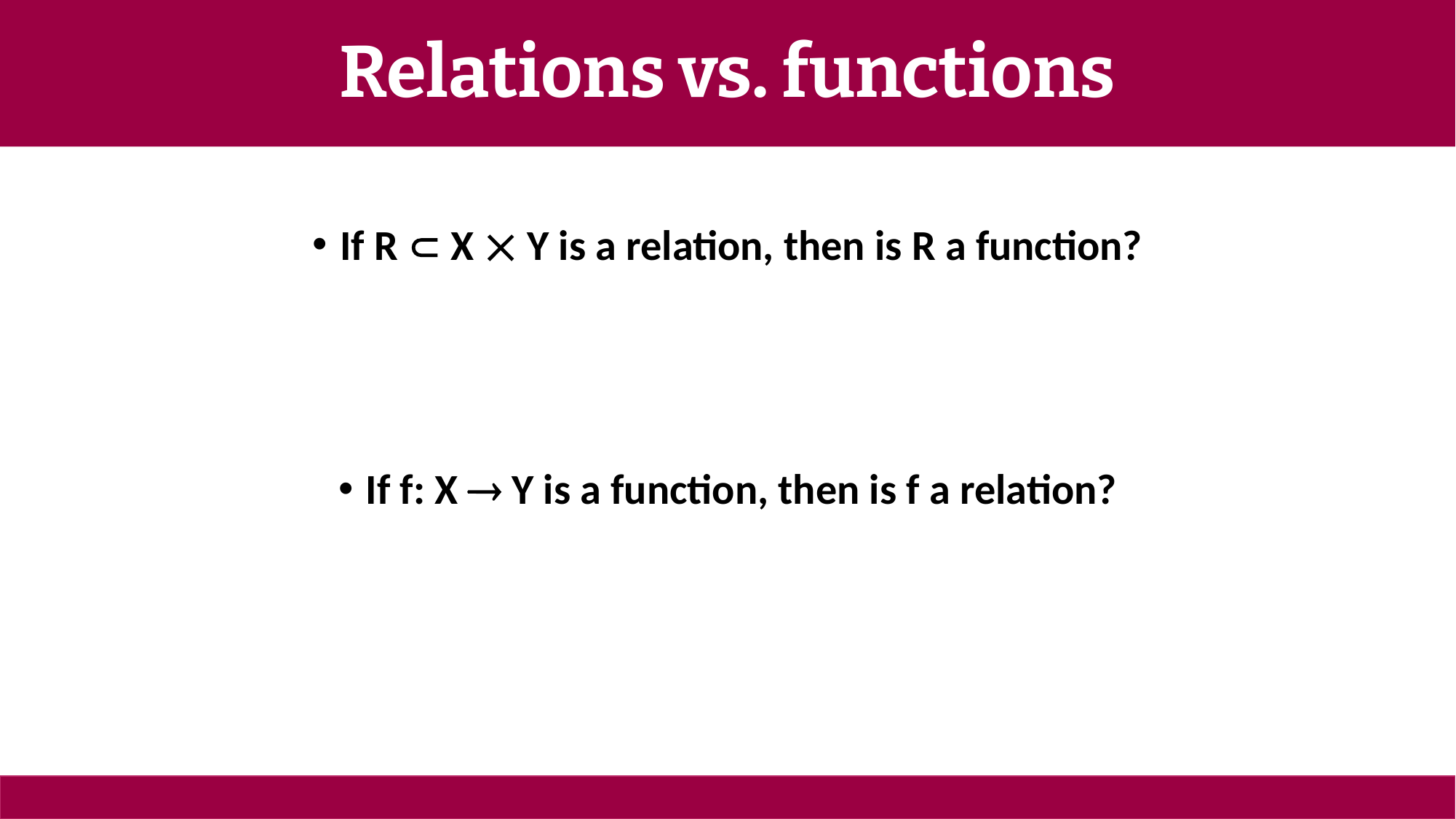

# Relations vs. functions
If R ⊂ X × Y is a relation, then is R a function?

If f: X → Y is a function, then is f a relation?